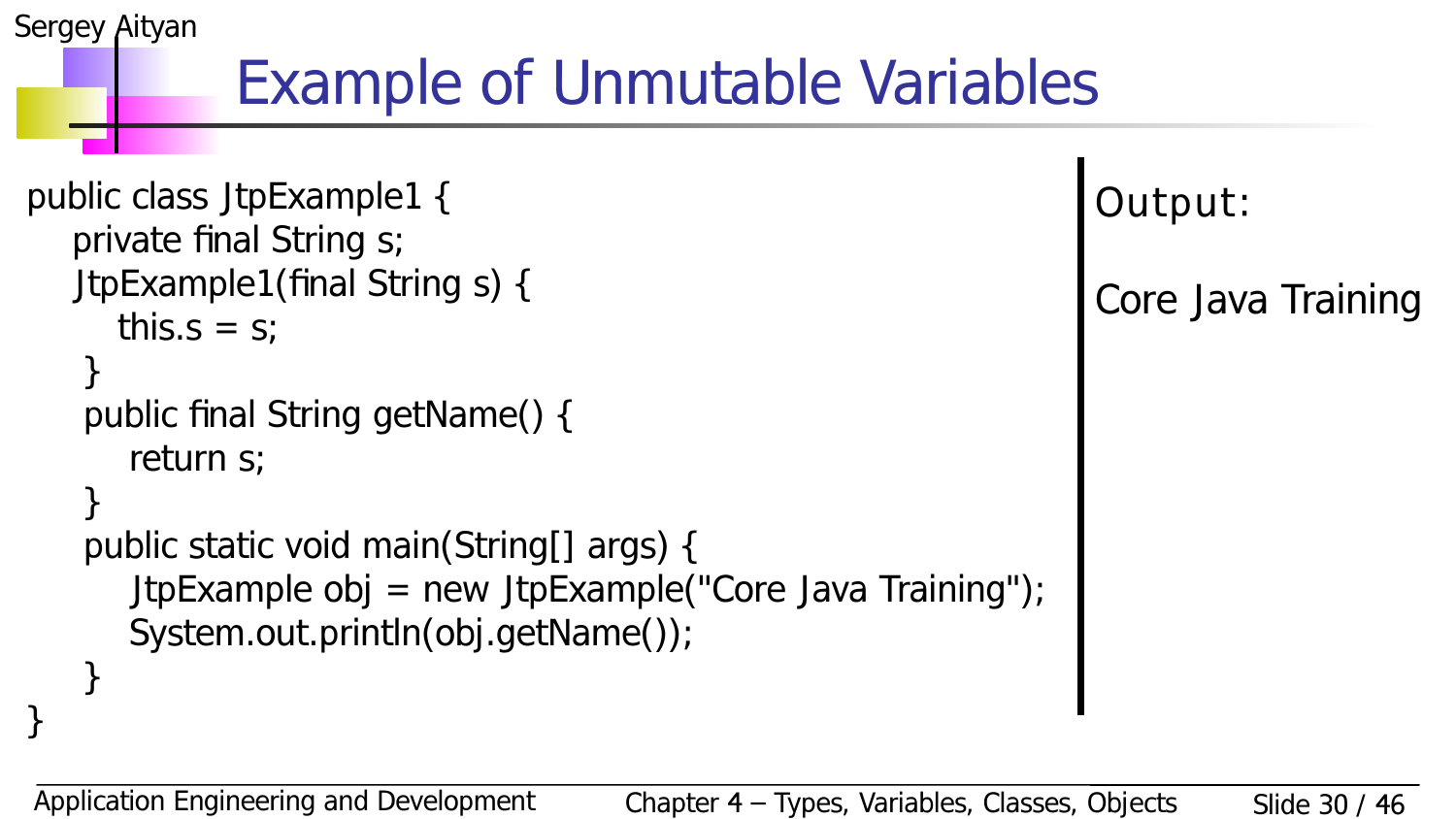

# Example of Unmutable Variables
public class JtpExample1 {
    private final String s;
    JtpExample1(final String s) {
        this.s = s;
     }
     public final String getName() {
         return s;
     }
     public static void main(String[] args) {
         JtpExample obj = new JtpExample("Core Java Training");
         System.out.println(obj.getName());
     }
}
Output:

Core Java Training